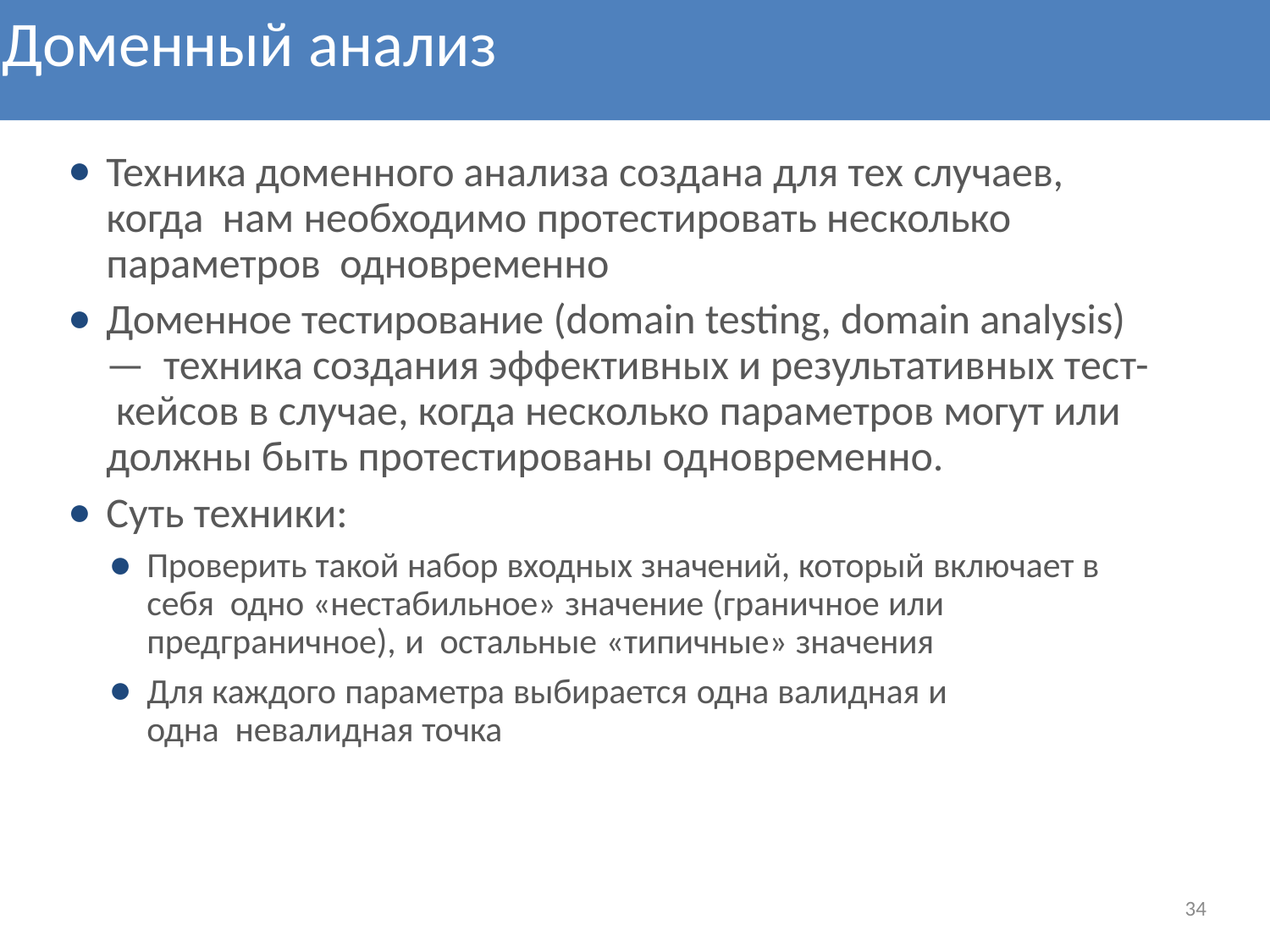

# Доменный анализ
Техника доменного анализа создана для тех случаев, когда  нам необходимо протестировать несколько параметров  одновременно
Доменное тестирование (domain testing, domain analysis) —  техника создания эффективных и результативных тест-  кейсов в случае, когда несколько параметров могут или  должны быть протестированы одновременно.
Суть техники:
Проверить такой набор входных значений, который включает в себя  одно «нестабильное» значение (граничное или предграничное), и  остальные «типичные» значения
Для каждого параметра выбирается одна валидная и одна  невалидная точка
34